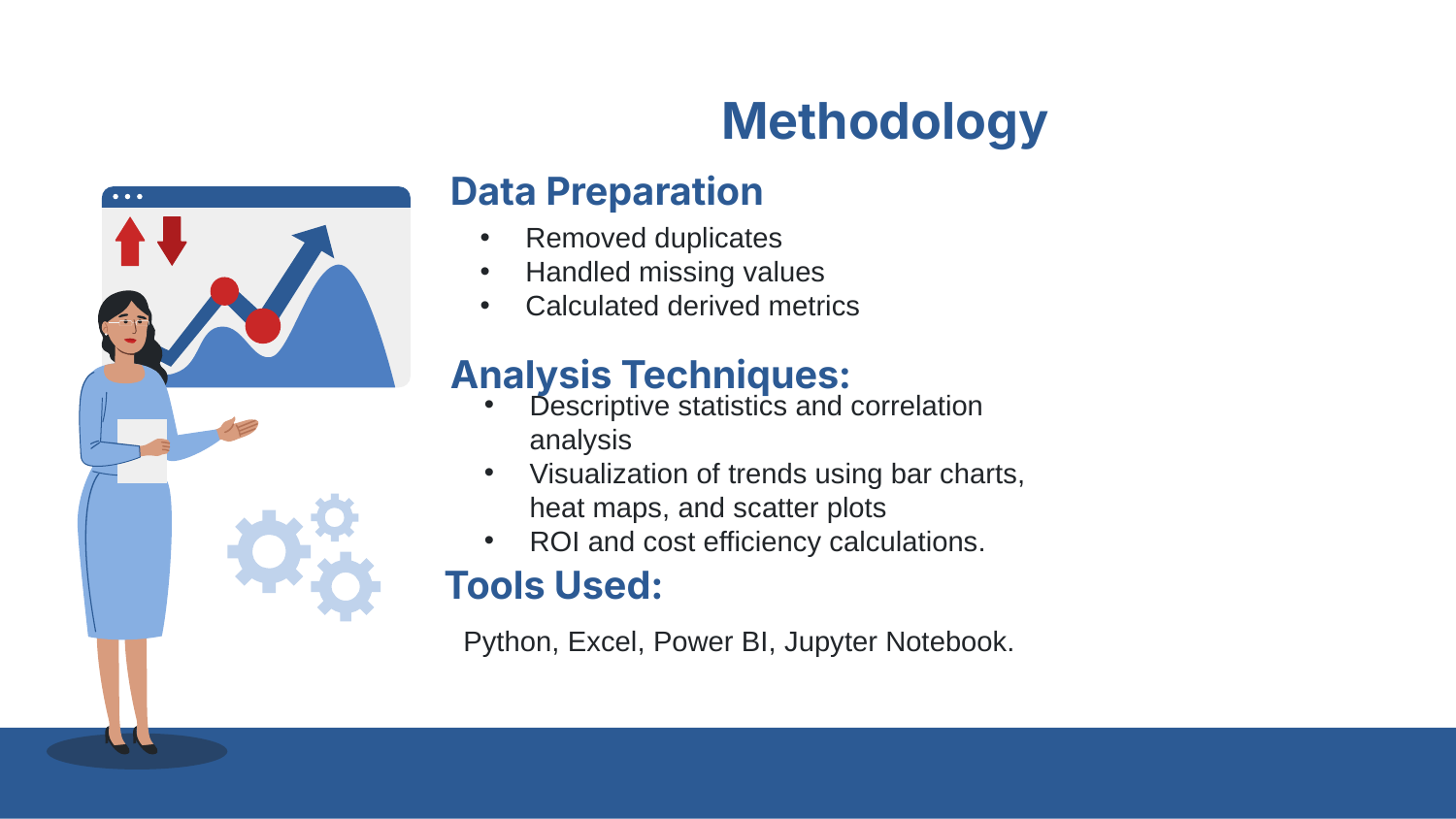

Methodology
# Data Preparation

Removed duplicates
Handled missing values
Calculated derived metrics

Analysis Techniques:
Descriptive statistics and correlation analysis
Visualization of trends using bar charts, heat maps, and scatter plots
ROI and cost efficiency calculations.

Tools Used:
Python, Excel, Power BI, Jupyter Notebook.